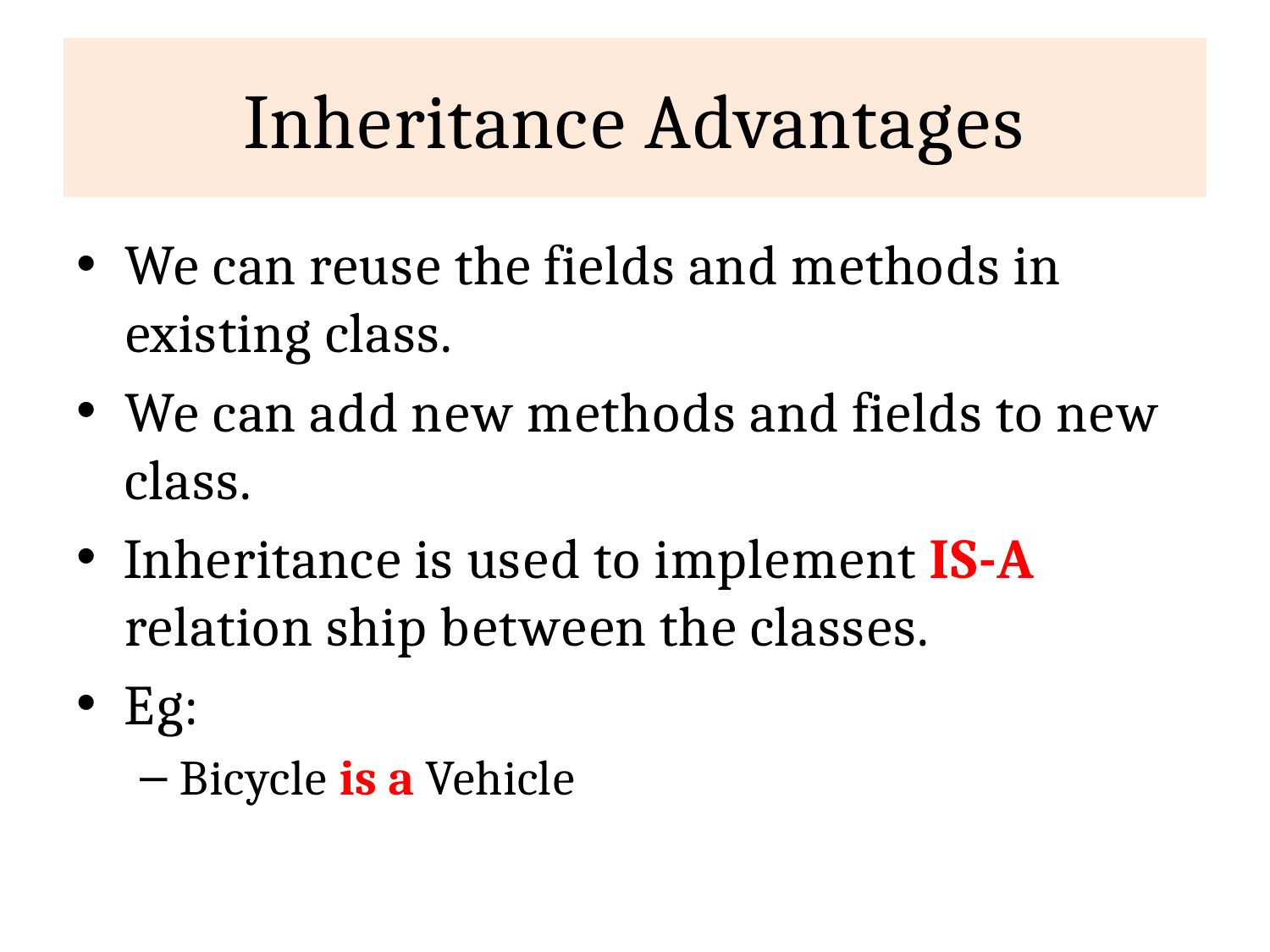

# Inheritance Advantages
We can reuse the fields and methods in existing class.
We can add new methods and fields to new class.
Inheritance is used to implement IS-A relation ship between the classes.
Eg:
Bicycle is a Vehicle